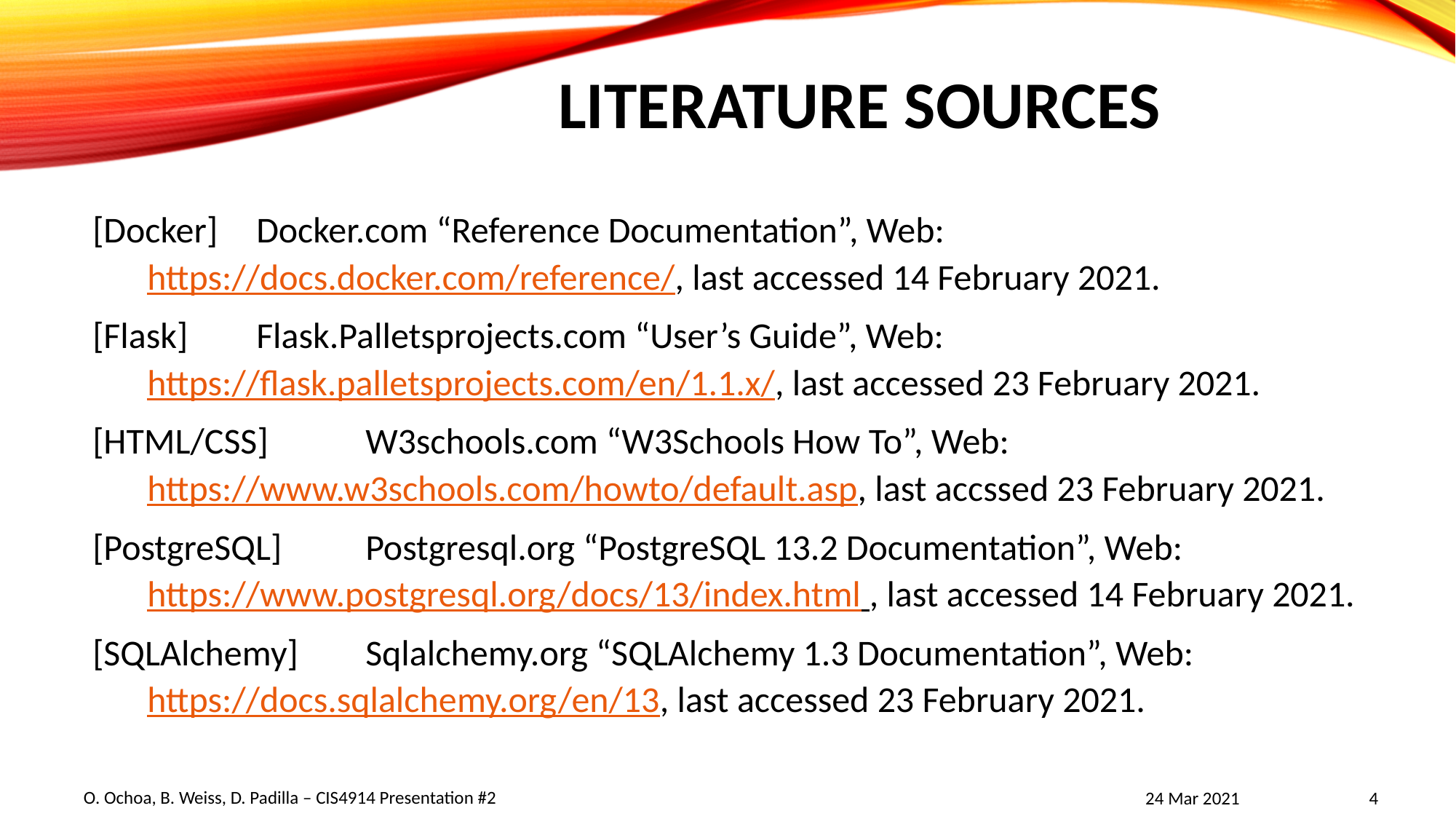

# Literature Sources
[Docker]	Docker.com “Reference Documentation”, Web: https://docs.docker.com/reference/, last accessed 14 February 2021.
[Flask]	Flask.Palletsprojects.com “User’s Guide”, Web: https://flask.palletsprojects.com/en/1.1.x/, last accessed 23 February 2021.
[HTML/CSS]	W3schools.com “W3Schools How To”, Web: https://www.w3schools.com/howto/default.asp, last accssed 23 February 2021.
[PostgreSQL]	Postgresql.org “PostgreSQL 13.2 Documentation”, Web: https://www.postgresql.org/docs/13/index.html , last accessed 14 February 2021.​
[SQLAlchemy]	Sqlalchemy.org “SQLAlchemy 1.3 Documentation”, Web: https://docs.sqlalchemy.org/en/13, last accessed 23 February 2021.
O. Ochoa, B. Weiss, D. Padilla – CIS4914 Presentation #2
24 Mar 2021
4